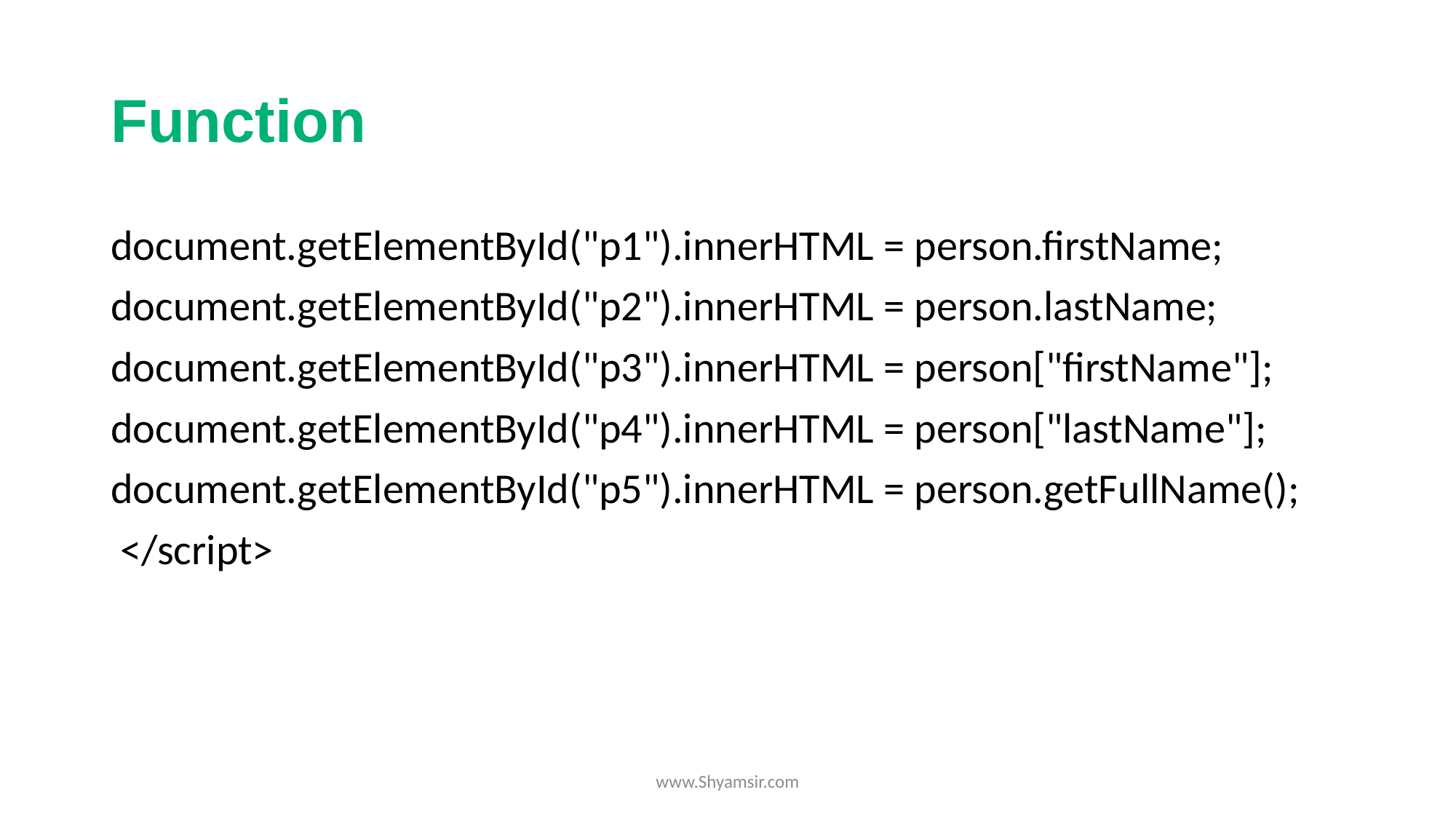

# Function
document.getElementById("p1").innerHTML = person.firstName;
document.getElementById("p2").innerHTML = person.lastName;
document.getElementById("p3").innerHTML = person["firstName"];
document.getElementById("p4").innerHTML = person["lastName"];
document.getElementById("p5").innerHTML = person.getFullName();
 </script>
www.Shyamsir.com